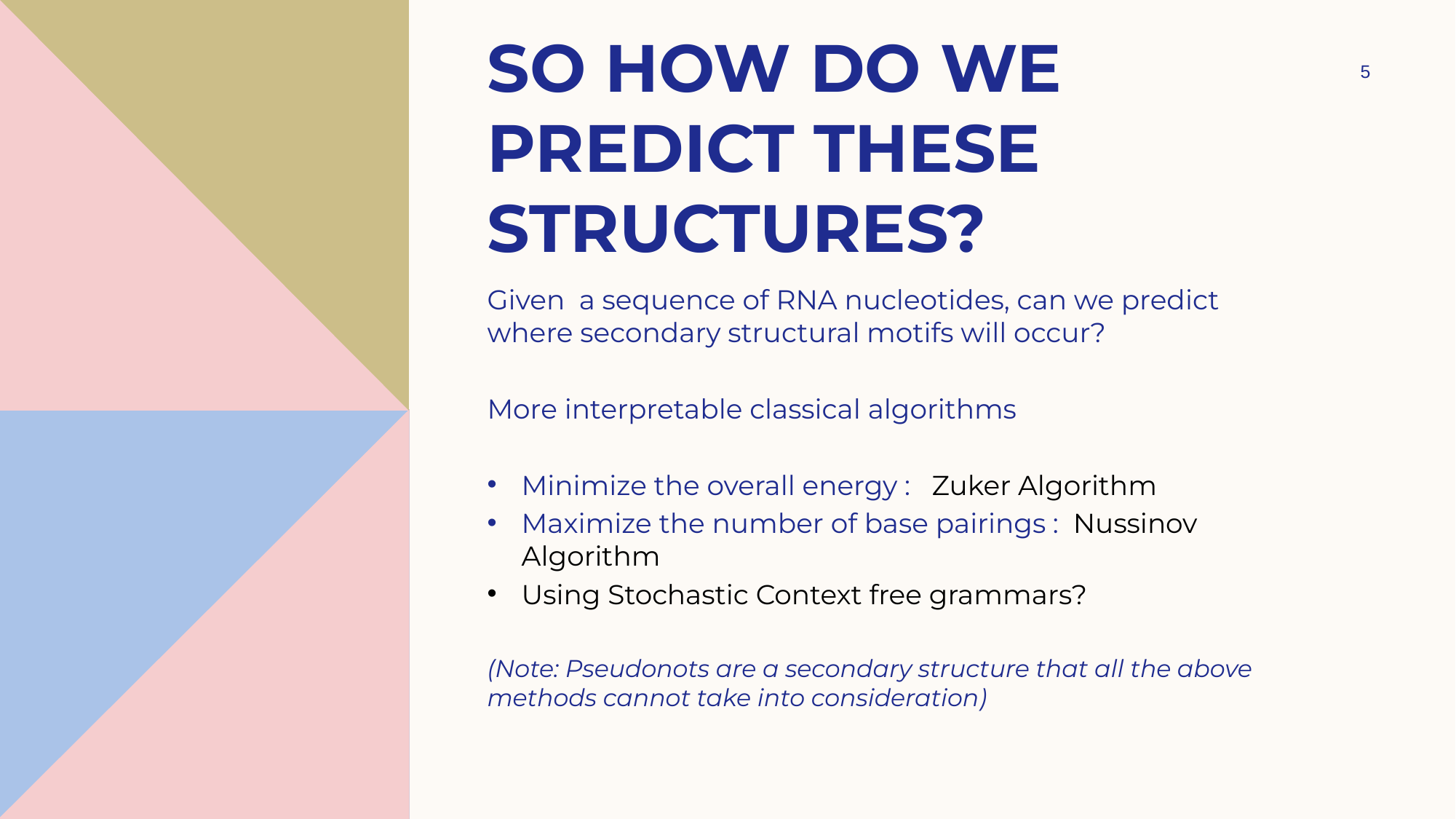

# So How do we predict these structures?
5
Given  a sequence of RNA nucleotides, can we predict where secondary structural motifs will occur?

More interpretable classical algorithms

Minimize the overall energy :   Zuker Algorithm
Maximize the number of base pairings :  Nussinov Algorithm
Using Stochastic Context free grammars?

(Note: Pseudonots are a secondary structure that all the above methods cannot take into consideration)